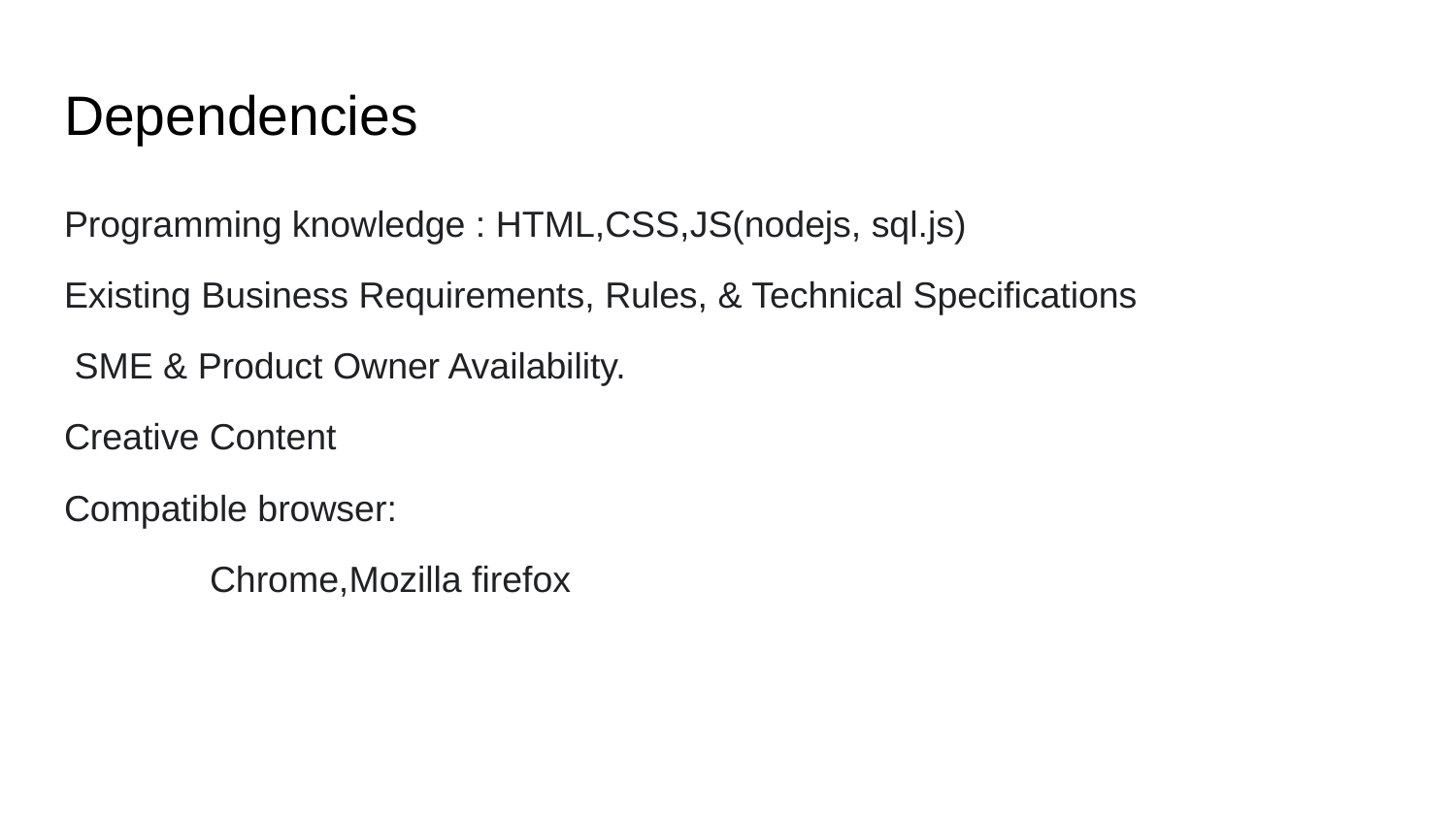

# Dependencies
Programming knowledge : HTML,CSS,JS(nodejs, sql.js)
Existing Business Requirements, Rules, & Technical Specifications
 SME & Product Owner Availability.
Creative Content
Compatible browser:
	Chrome,Mozilla firefox